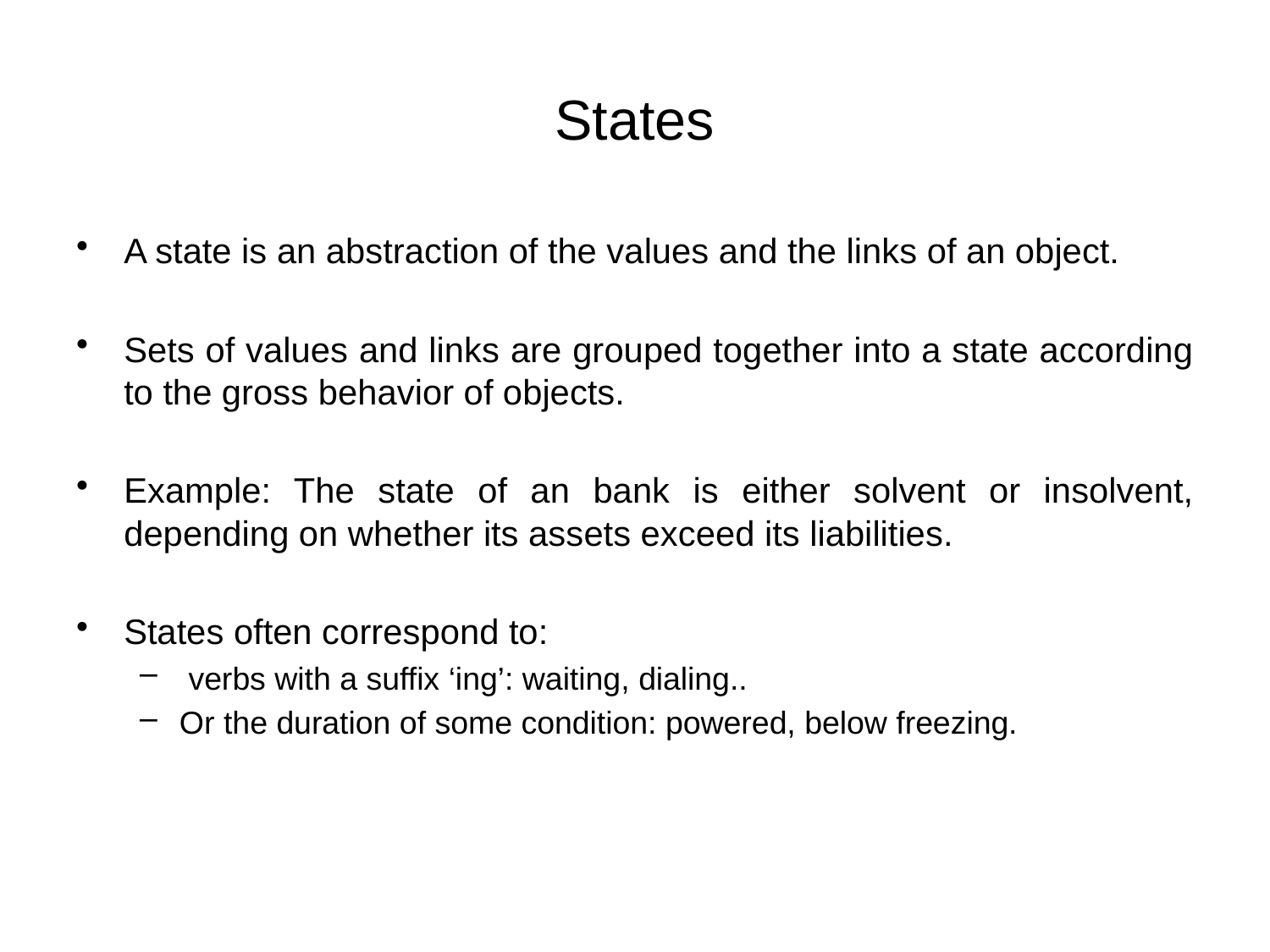

# States
A state is an abstraction of the values and the links of an object.

Sets of values and links are grouped together into a state according to the gross behavior of objects.

Example: The state of an bank is either solvent or insolvent, depending on whether its assets exceed its liabilities.

States often correspond to:
 verbs with a suffix ‘ing’: waiting, dialing..
Or the duration of some condition: powered, below freezing.